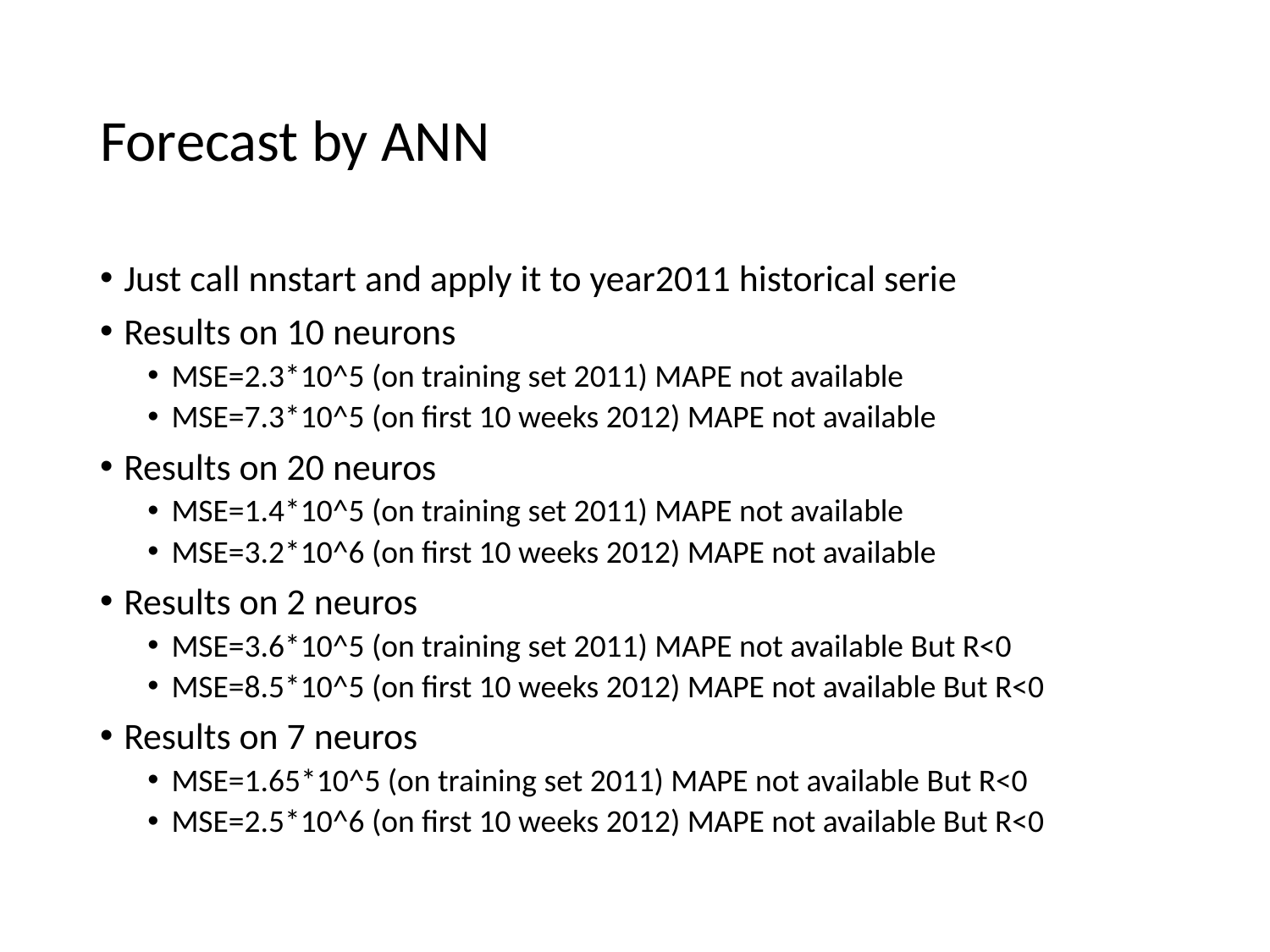

# Forecast by ANN
Just call nnstart and apply it to year2011 historical serie
Results on 10 neurons
MSE=2.3*10^5 (on training set 2011) MAPE not available
MSE=7.3*10^5 (on first 10 weeks 2012) MAPE not available
Results on 20 neuros
MSE=1.4*10^5 (on training set 2011) MAPE not available
MSE=3.2*10^6 (on first 10 weeks 2012) MAPE not available
Results on 2 neuros
MSE=3.6*10^5 (on training set 2011) MAPE not available But R<0
MSE=8.5*10^5 (on first 10 weeks 2012) MAPE not available But R<0
Results on 7 neuros
MSE=1.65*10^5 (on training set 2011) MAPE not available But R<0
MSE=2.5*10^6 (on first 10 weeks 2012) MAPE not available But R<0